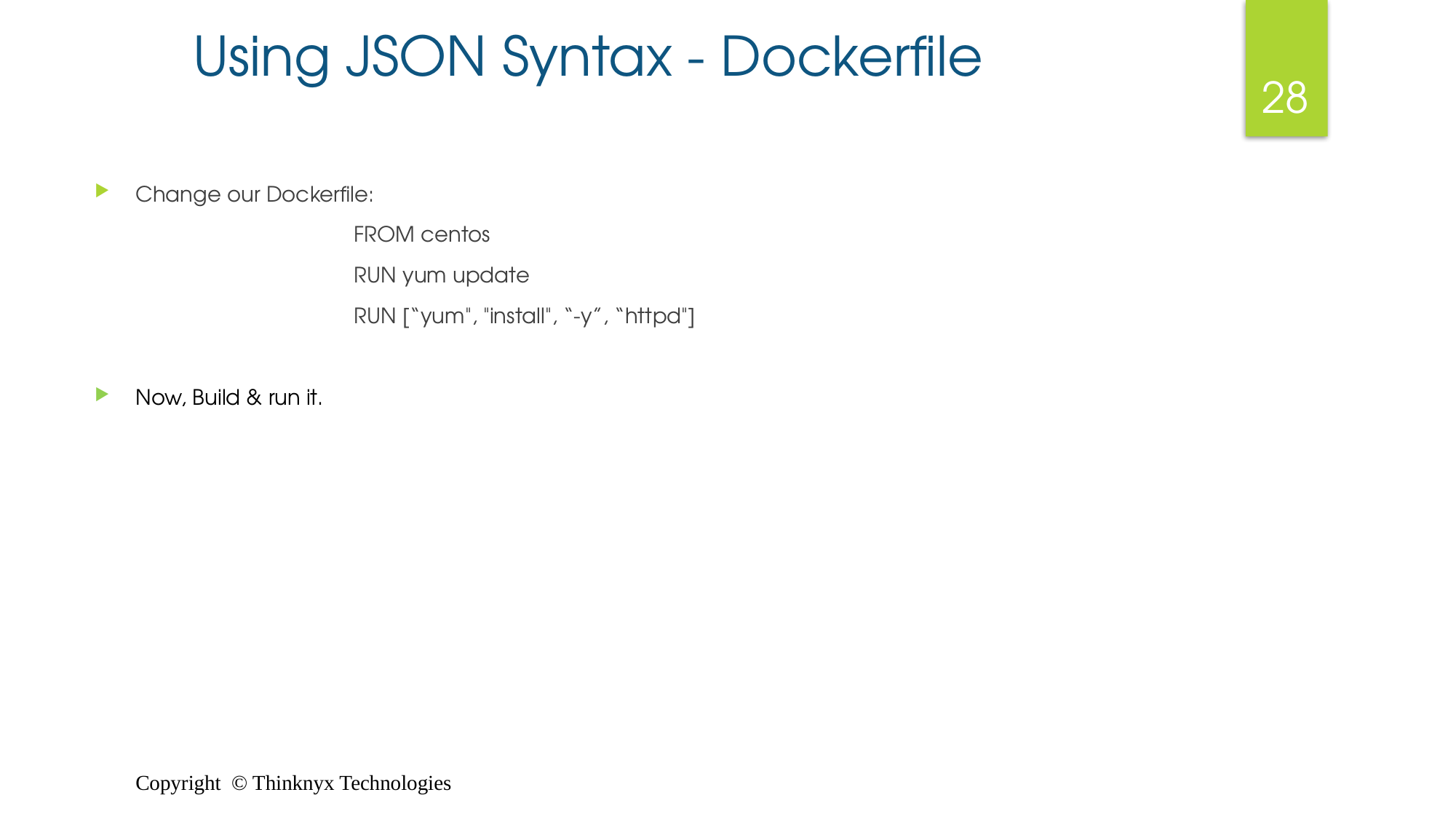

Using JSON Syntax - Dockerfile
28

Change our Dockerfile:
			FROM centos
			RUN yum update
			RUN [“yum", "install", “-y”, “httpd"]

Now, Build & run it.

Copyright  © Thinknyx Technologies